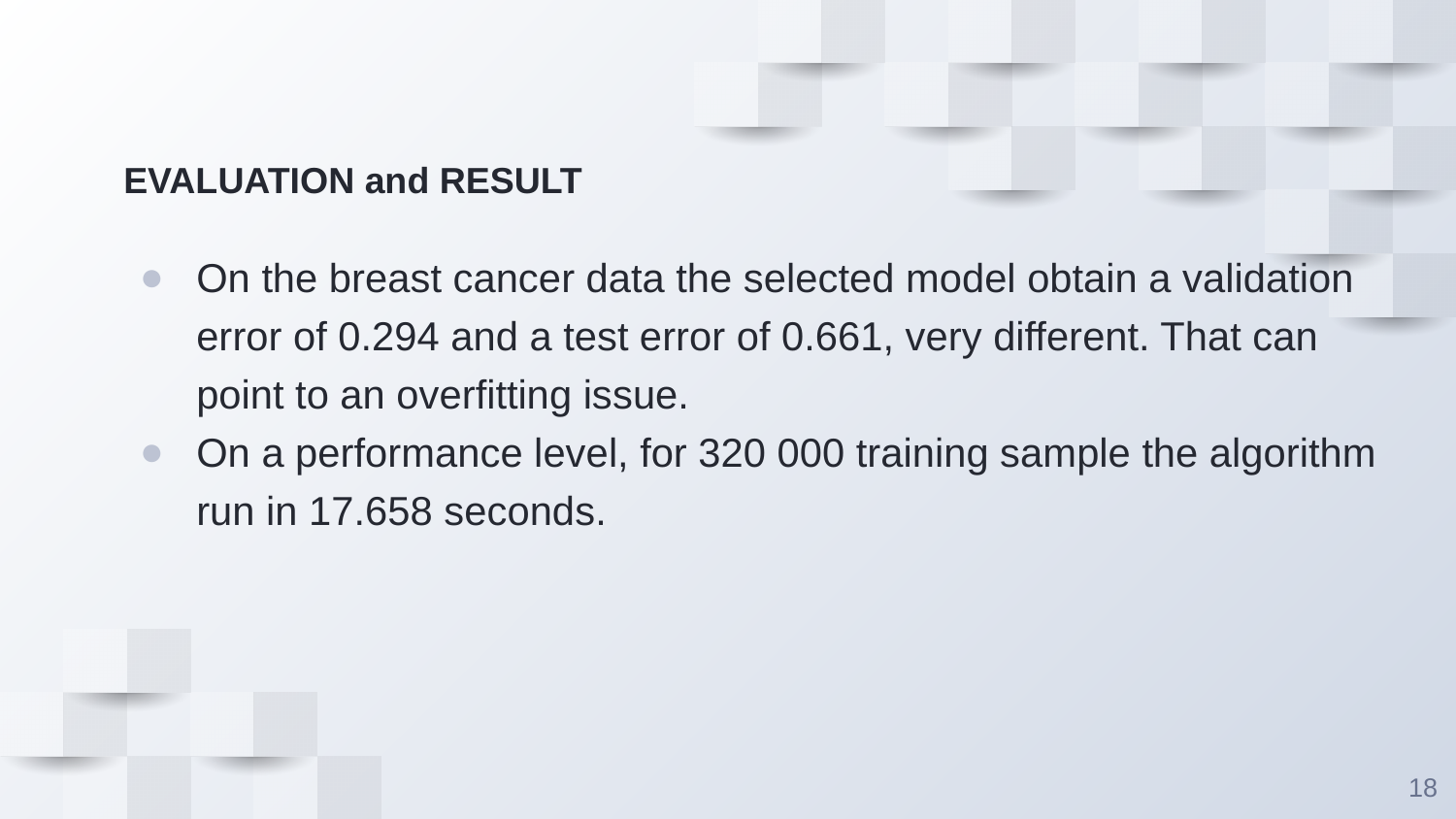

# EVALUATION and RESULT
On the breast cancer data the selected model obtain a validation error of 0.294 and a test error of 0.661, very different. That can point to an overfitting issue.
On a performance level, for 320 000 training sample the algorithm run in 17.658 seconds.
18